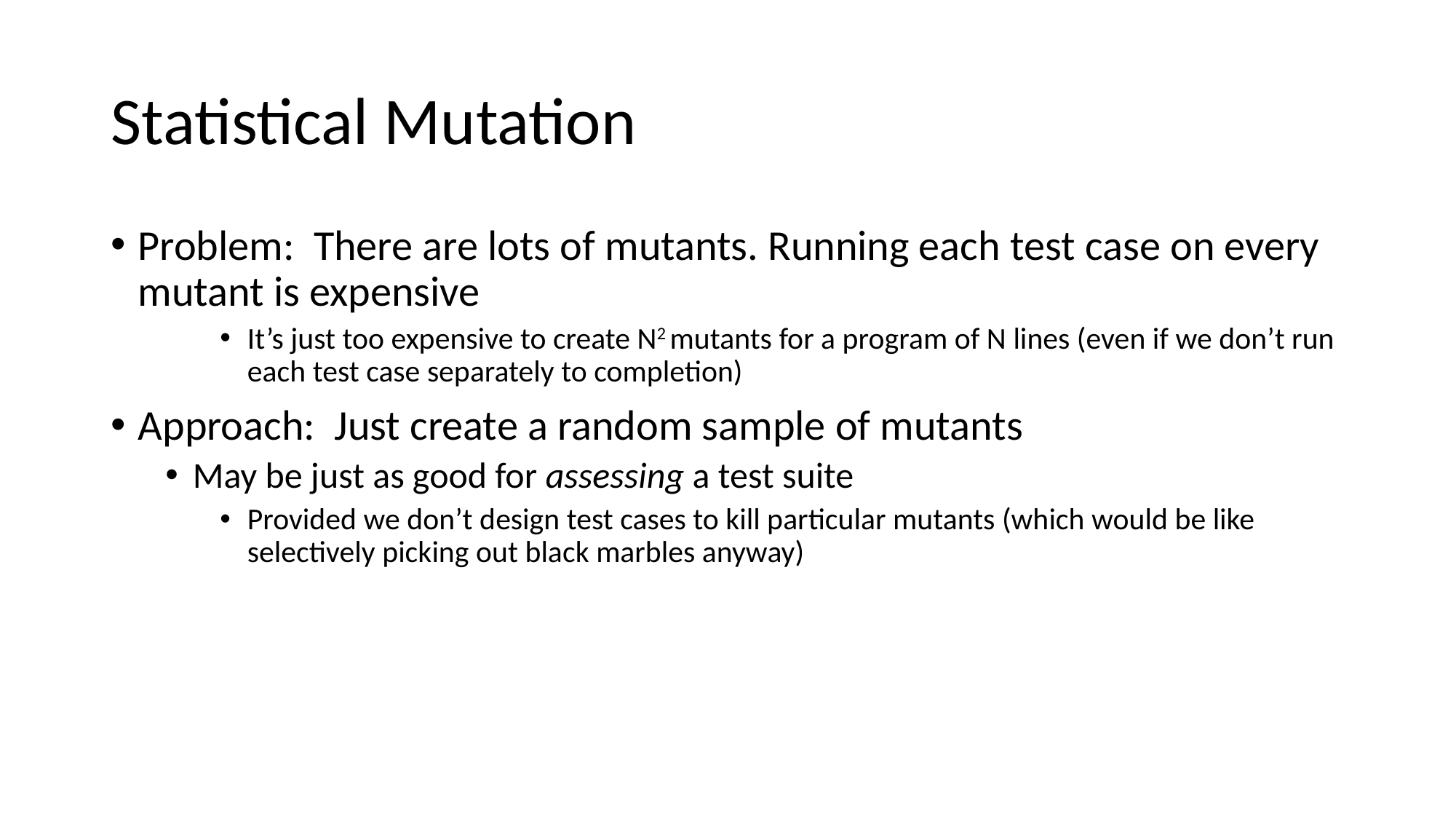

# Statistical Mutation
Problem:  There are lots of mutants. Running each test case on every mutant is expensive
It’s just too expensive to create N2 mutants for a program of N lines (even if we don’t run each test case separately to completion)
Approach:  Just create a random sample of mutants
May be just as good for assessing a test suite
Provided we don’t design test cases to kill particular mutants (which would be like selectively picking out black marbles anyway)